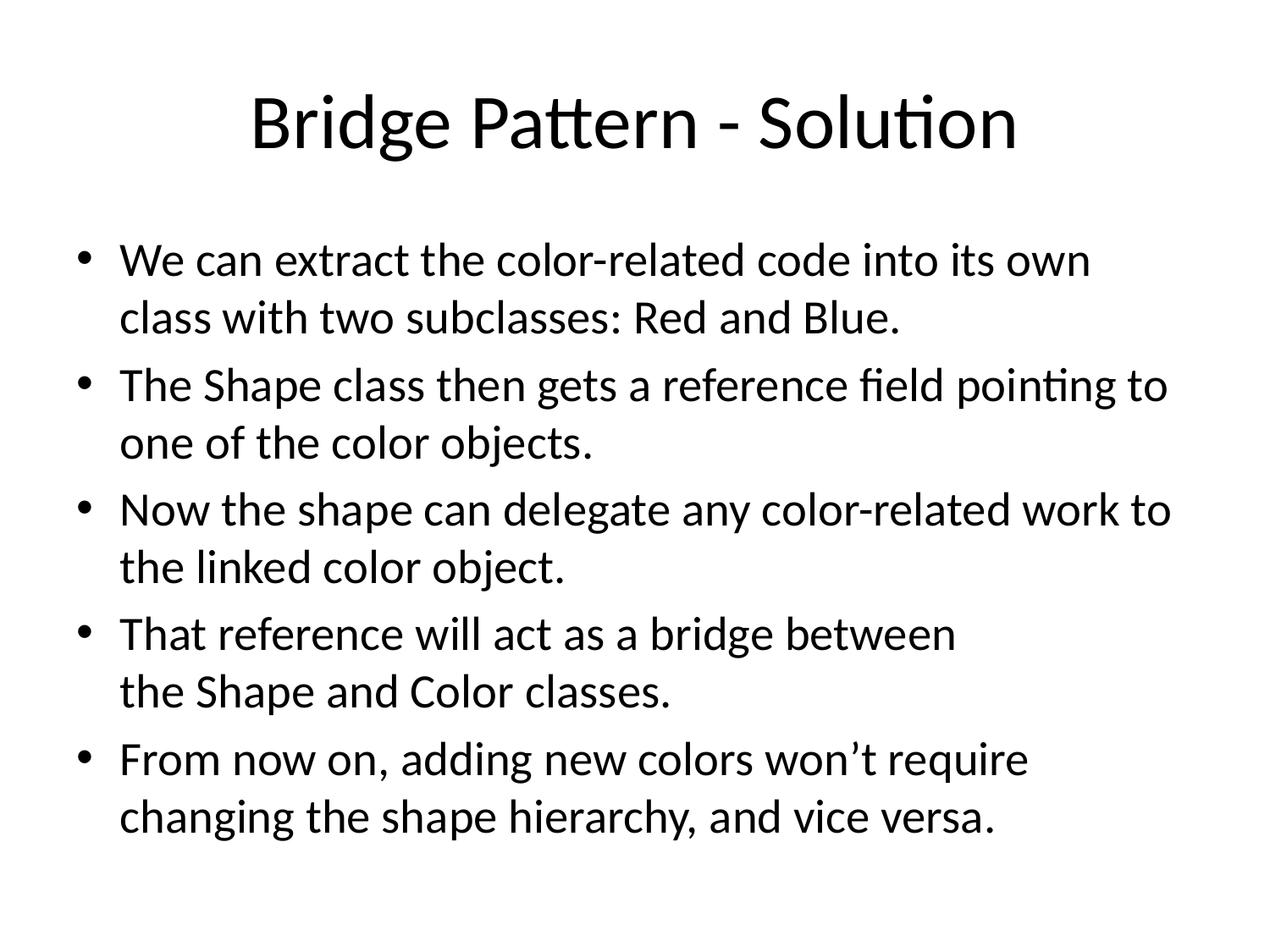

# Bridge Pattern - Solution
We can extract the color-related code into its own class with two subclasses: Red and Blue.
The Shape class then gets a reference field pointing to one of the color objects.
Now the shape can delegate any color-related work to the linked color object.
That reference will act as a bridge between the Shape and Color classes.
From now on, adding new colors won’t require changing the shape hierarchy, and vice versa.